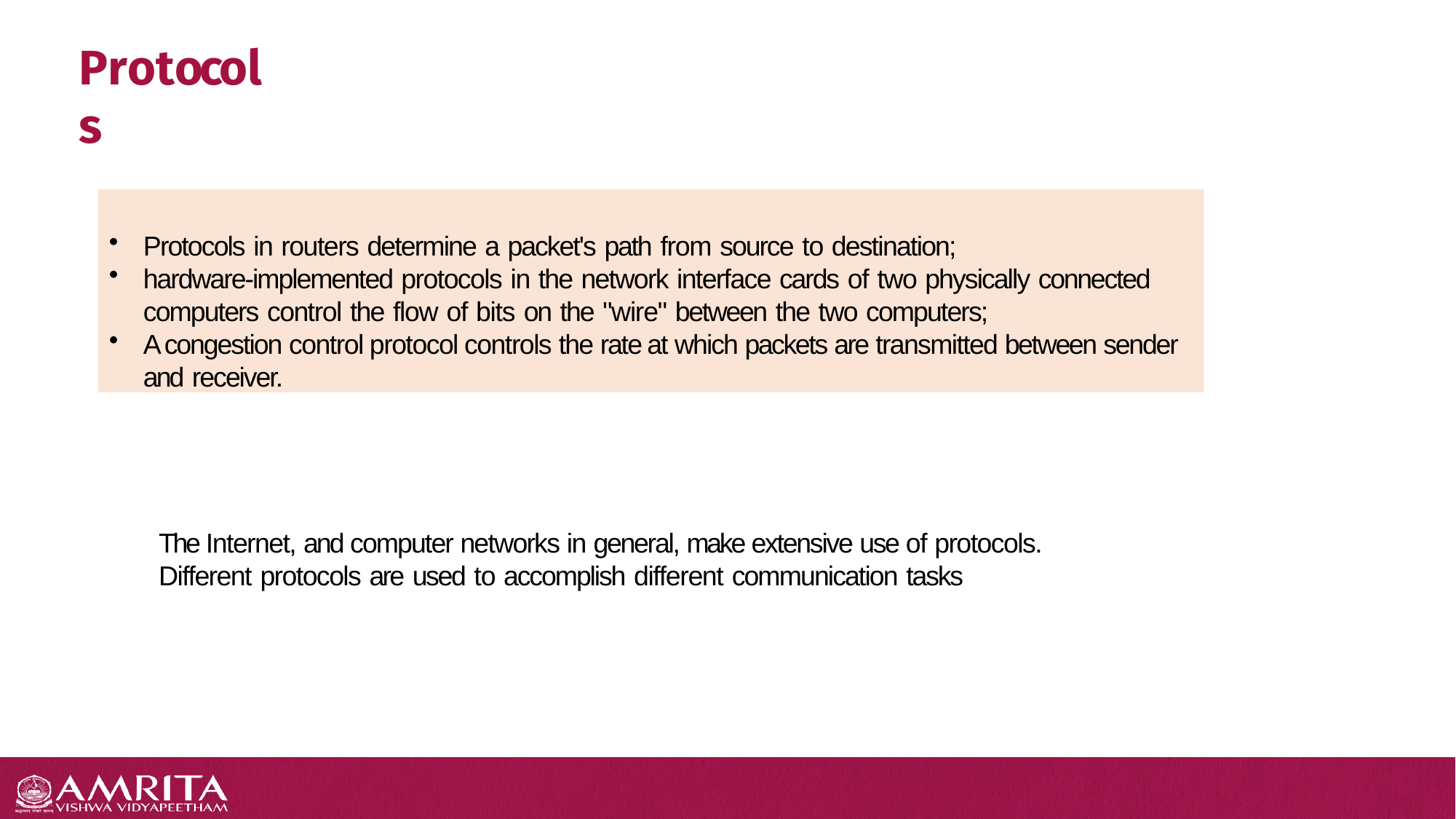

# Protocols

Protocols in routers determine a packet's path from source to destination;
hardware-implemented protocols in the network interface cards of two physically connected
computers control the flow of bits on the "wire" between the two computers;
A congestion control protocol controls the rate at which packets are transmitted between sender  and receiver.
The Internet, and computer networks in general, make extensive use of protocols.  Different protocols are used to accomplish different communication tasks